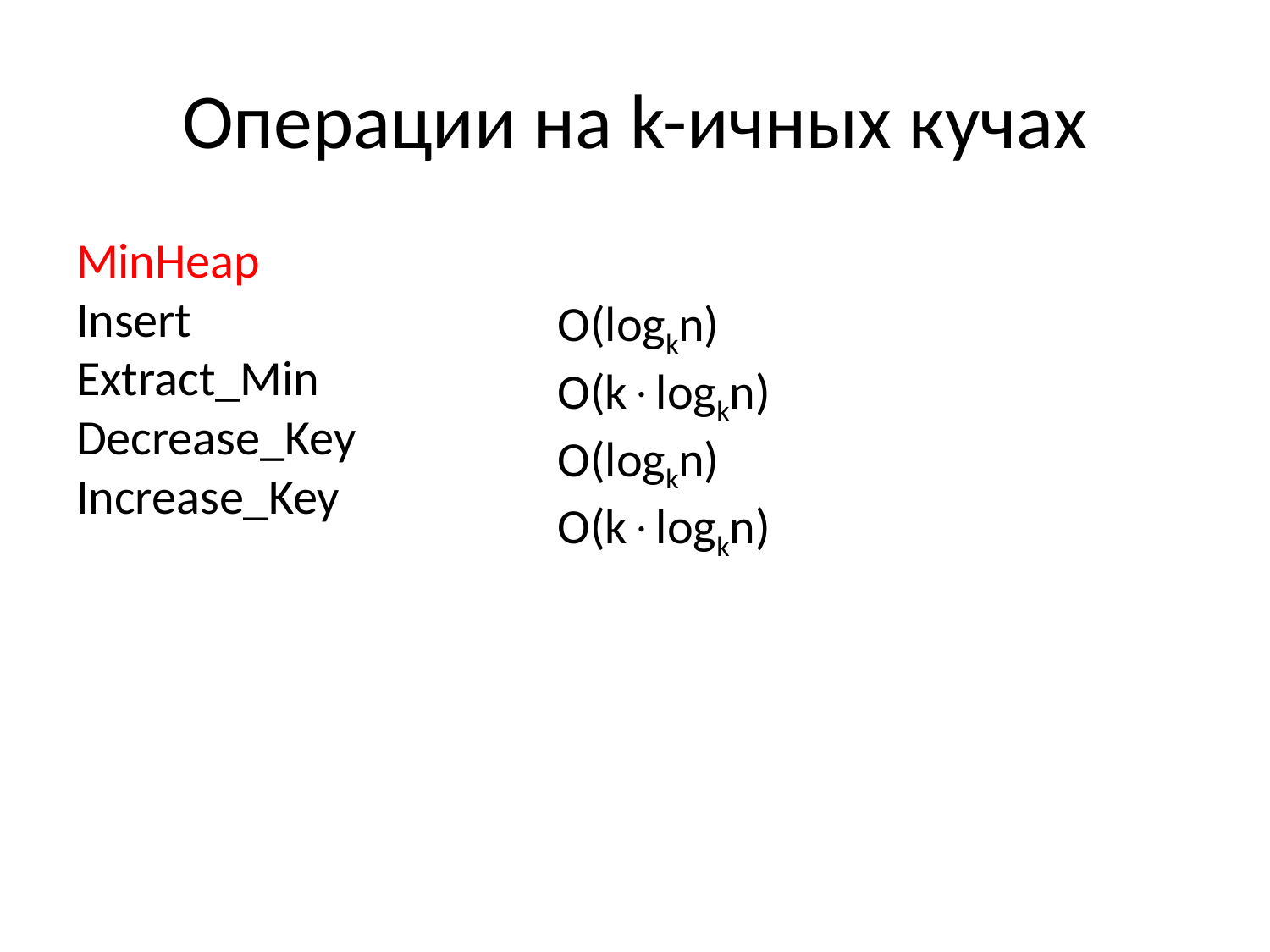

# Операции на k-ичных кучах
MinHeap
Insert
Extract_Min
Decrease_Key
Increase_Key
O(logkn)
O(k⋅logkn)
O(logkn)
O(k⋅logkn)